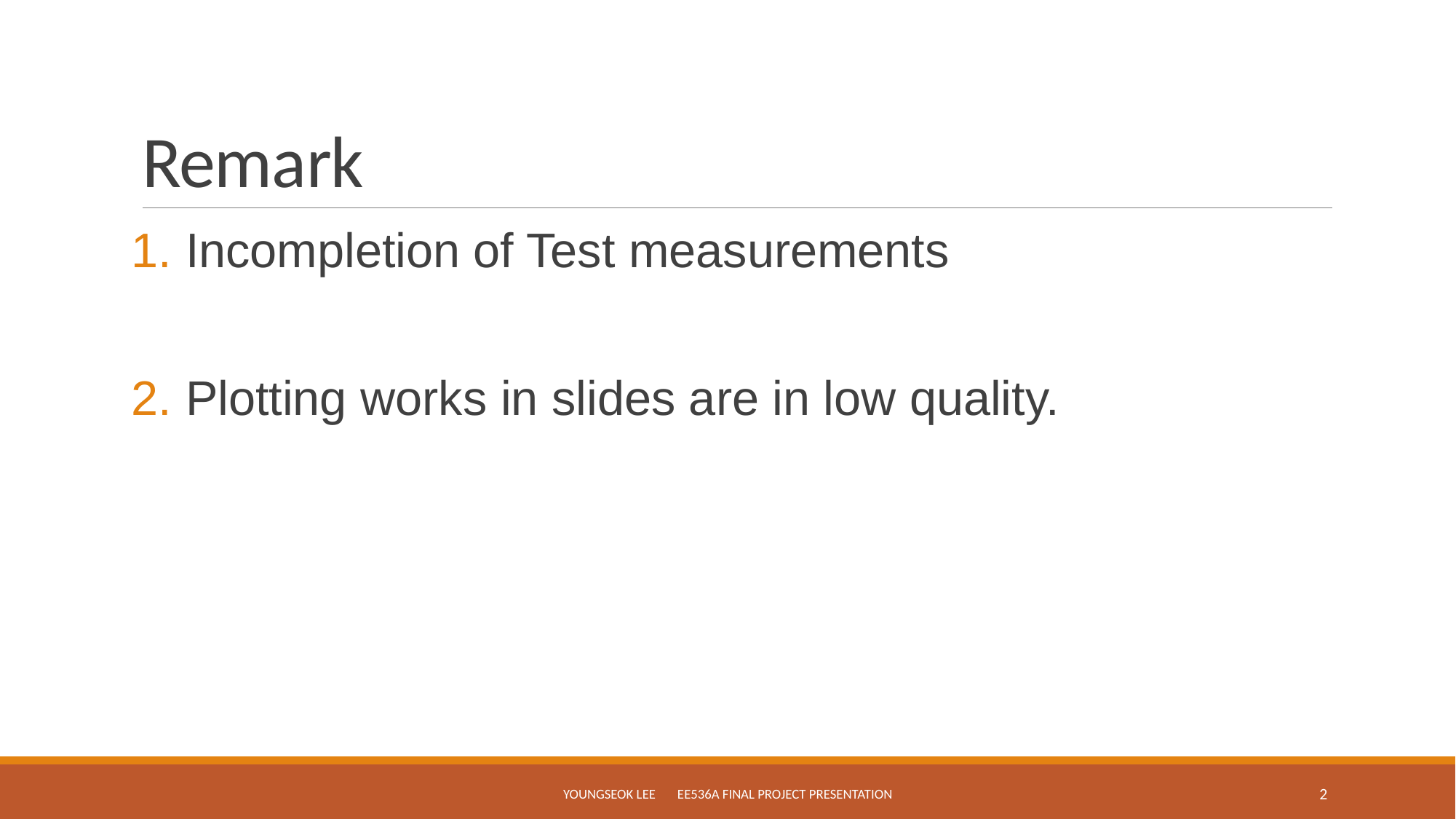

# Remark
Incompletion of Test measurements

Plotting works in slides are in low quality.
YOUNGSEOK LEE       EE536a Final Project Presentation
2